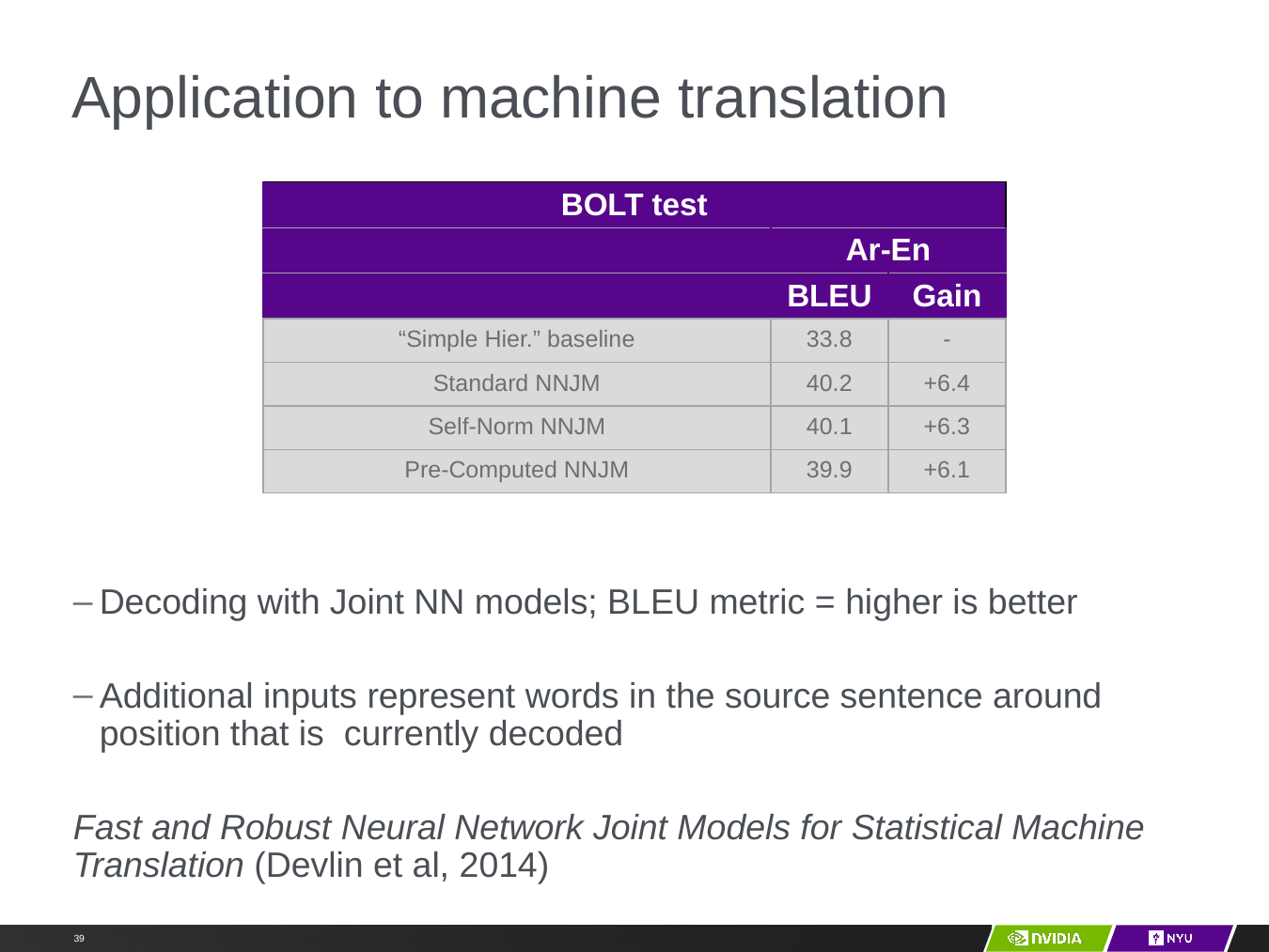

# Application to machine translation
| BOLT test |  |  |
| --- | --- | --- |
|  | Ar-En |  |
|  | BLEU | Gain |
| “Simple Hier.” baseline | 33.8 | - |
| Standard NNJM | 40.2 | +6.4 |
| Self-Norm NNJM | 40.1 | +6.3 |
| Pre-Computed NNJM | 39.9 | +6.1 |
Decoding with Joint NN models; BLEU metric = higher is better

Additional inputs represent words in the source sentence around position that is  currently decoded

Fast and Robust Neural Network Joint Models for Statistical Machine Translation (Devlin et al, 2014)